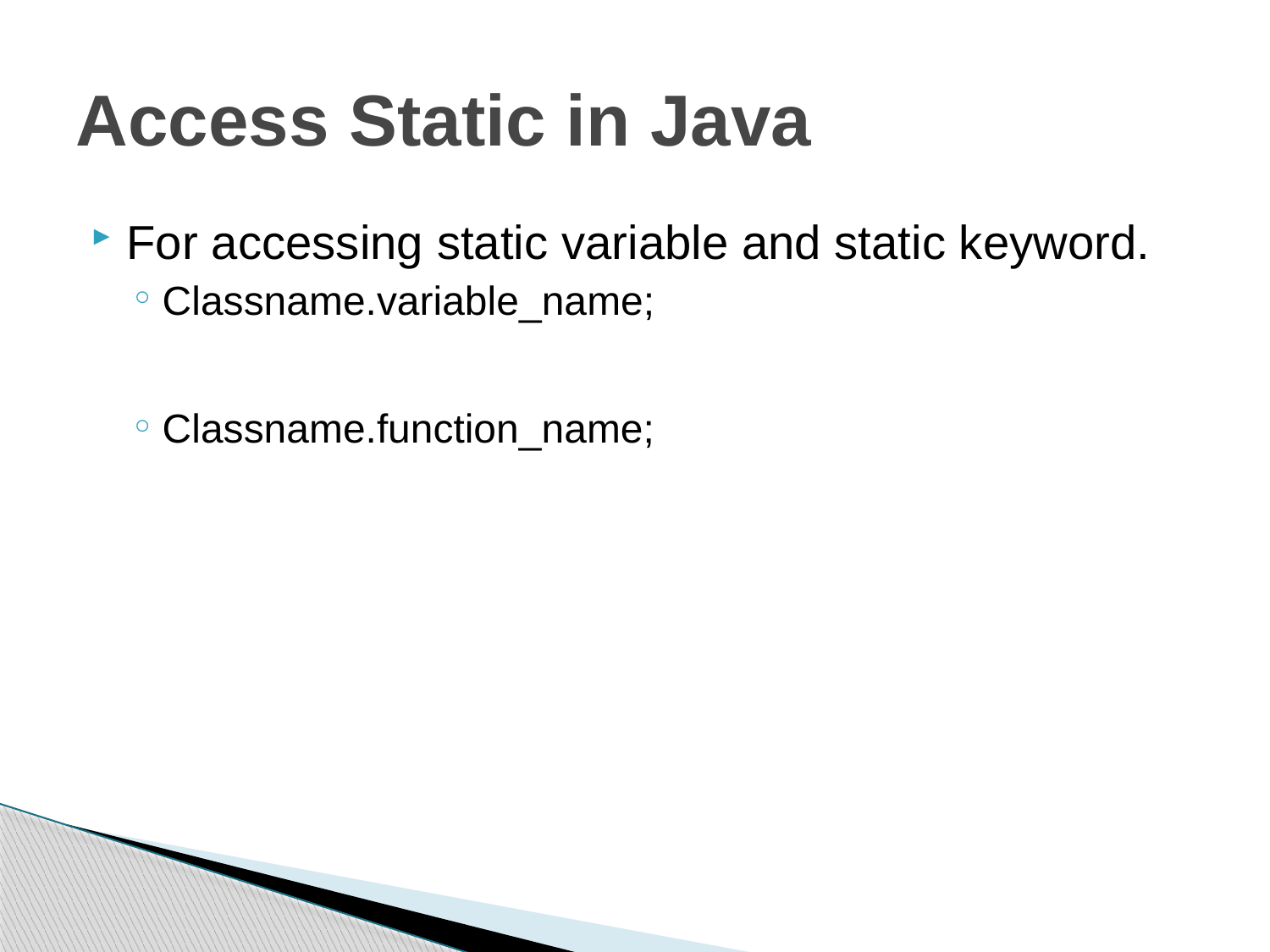

# Access Static in Java
For accessing static variable and static keyword.
Classname.variable_name;

Classname.function_name;